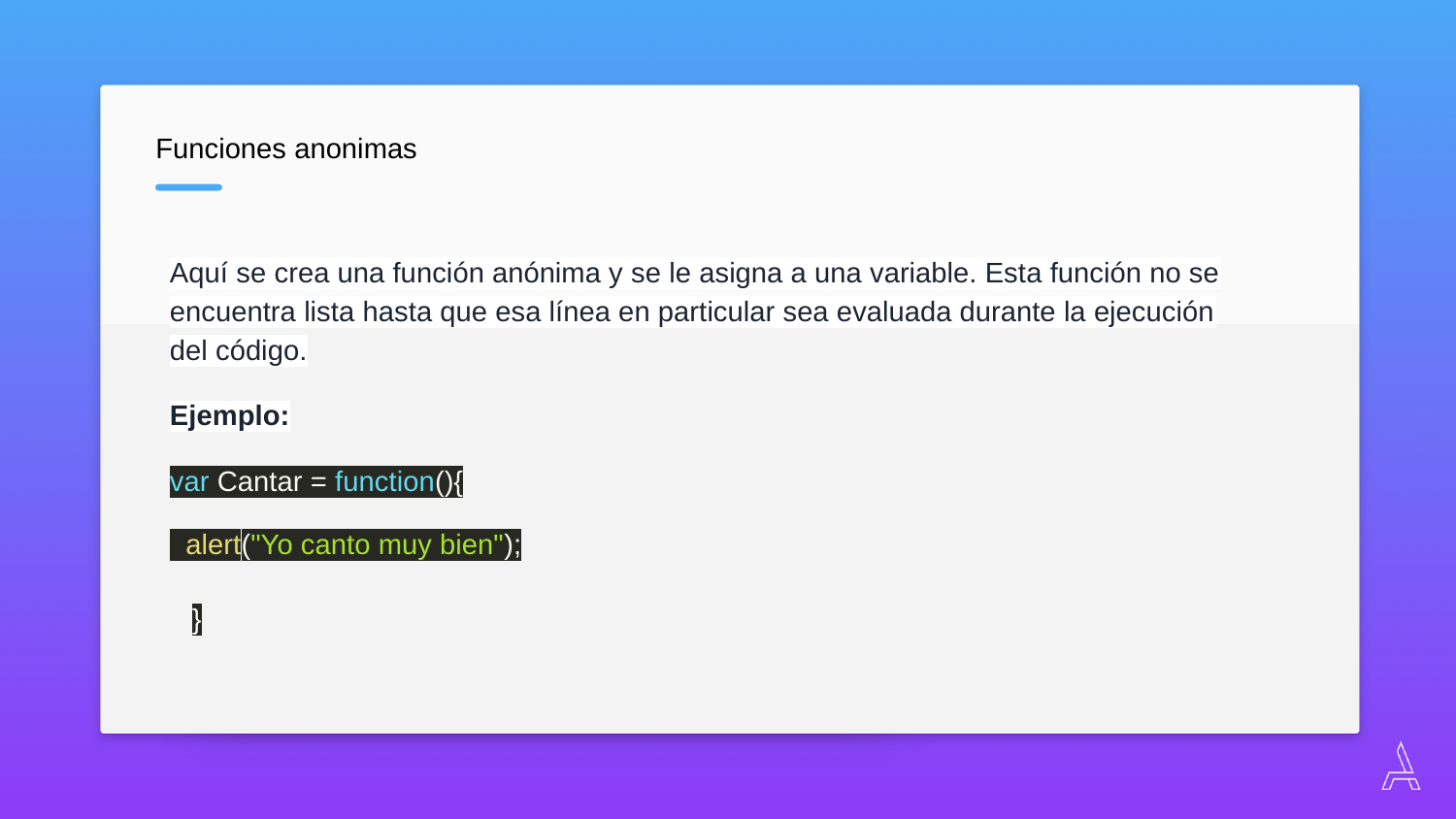

Funciones anonimas

Aquí se crea una función anónima y se le asigna a una variable. Esta función no se encuentra lista hasta que esa línea en particular sea evaluada durante la ejecución del código.
Ejemplo:
var Cantar = function(){
  alert("Yo canto muy bien");
}